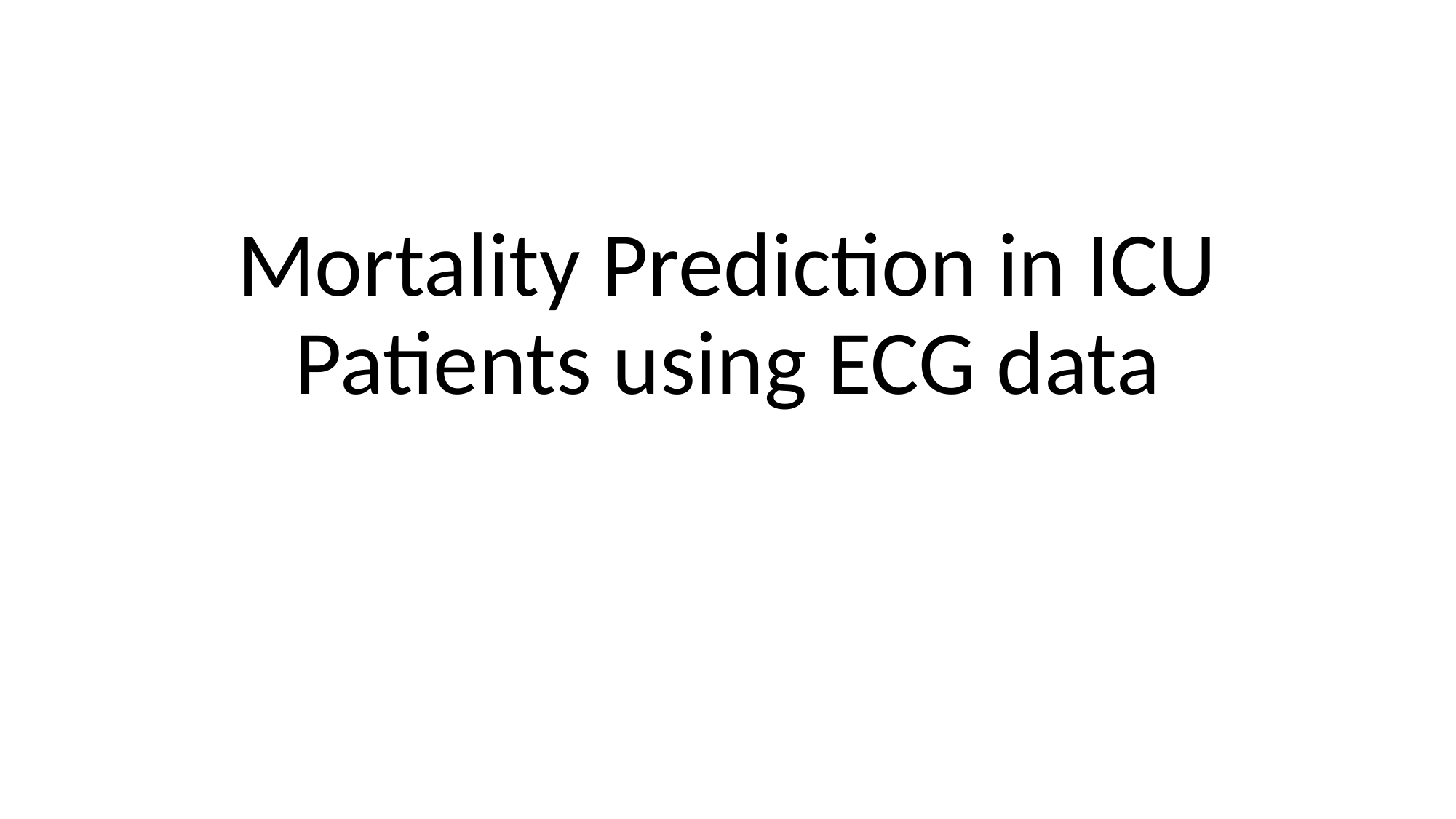

# Mortality Prediction in ICU Patients using ECG data